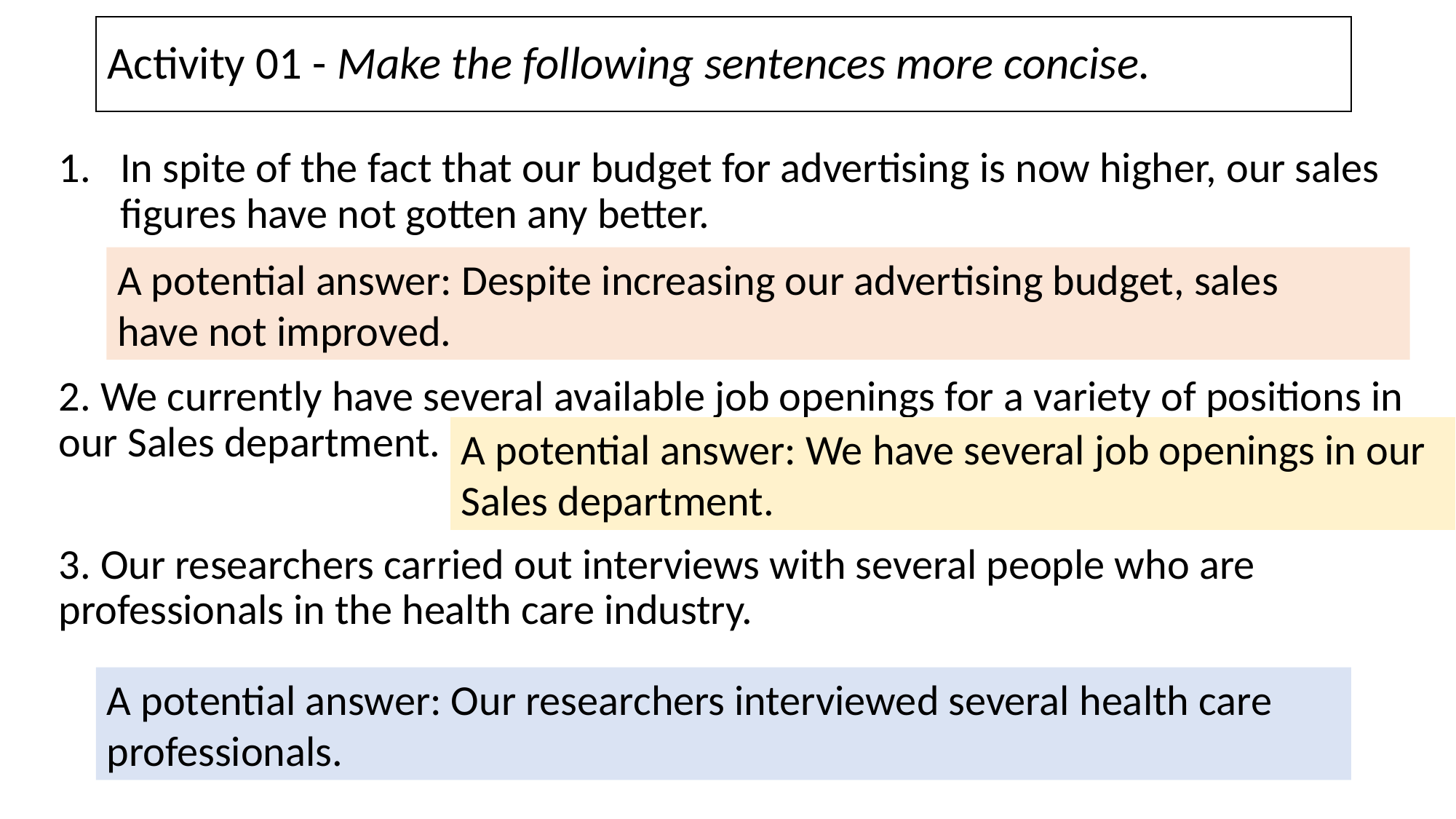

# Activity 01 - Make the following sentences more concise.
In spite of the fact that our budget for advertising is now higher, our sales figures have not gotten any better.

2. We currently have several available job openings for a variety of positions in our Sales department.

3. Our researchers carried out interviews with several people who are     professionals in the health care industry.

A potential answer: Despite increasing our advertising budget, sales have not improved.
A potential answer: We have several job openings in our Sales department.
A potential answer: Our researchers interviewed several health care professionals.